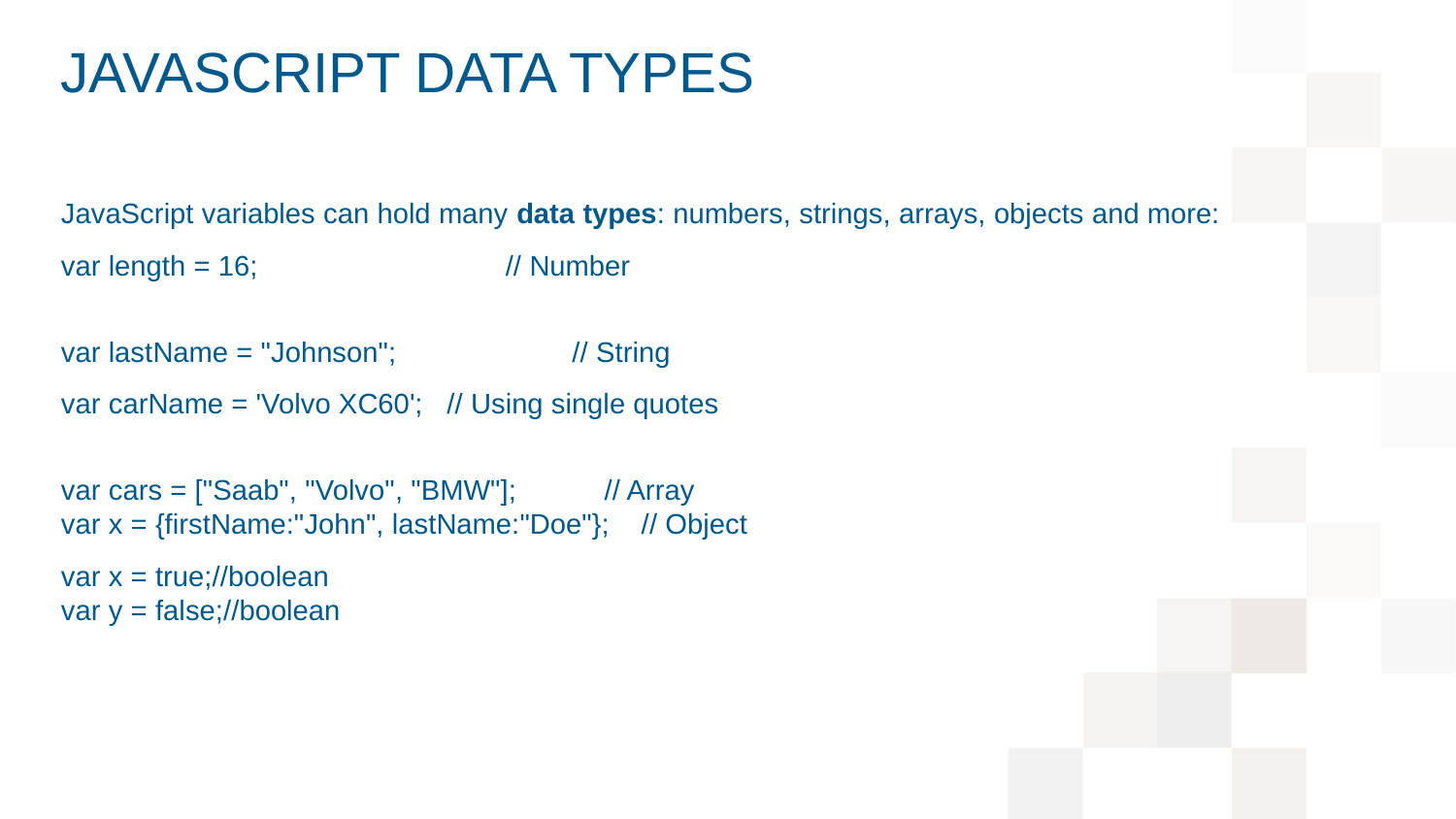

# JavaScript Data Types
JavaScript variables can hold many data types: numbers, strings, arrays, objects and more:
var length = 16;                               // Number
var lastName = "Johnson";                      // String
var carName = 'Volvo XC60';   // Using single quotes
var cars = ["Saab", "Volvo", "BMW"];           // Array
var x = {firstName:"John", lastName:"Doe"};    // Object
var x = true;//boolean
var y = false;//boolean